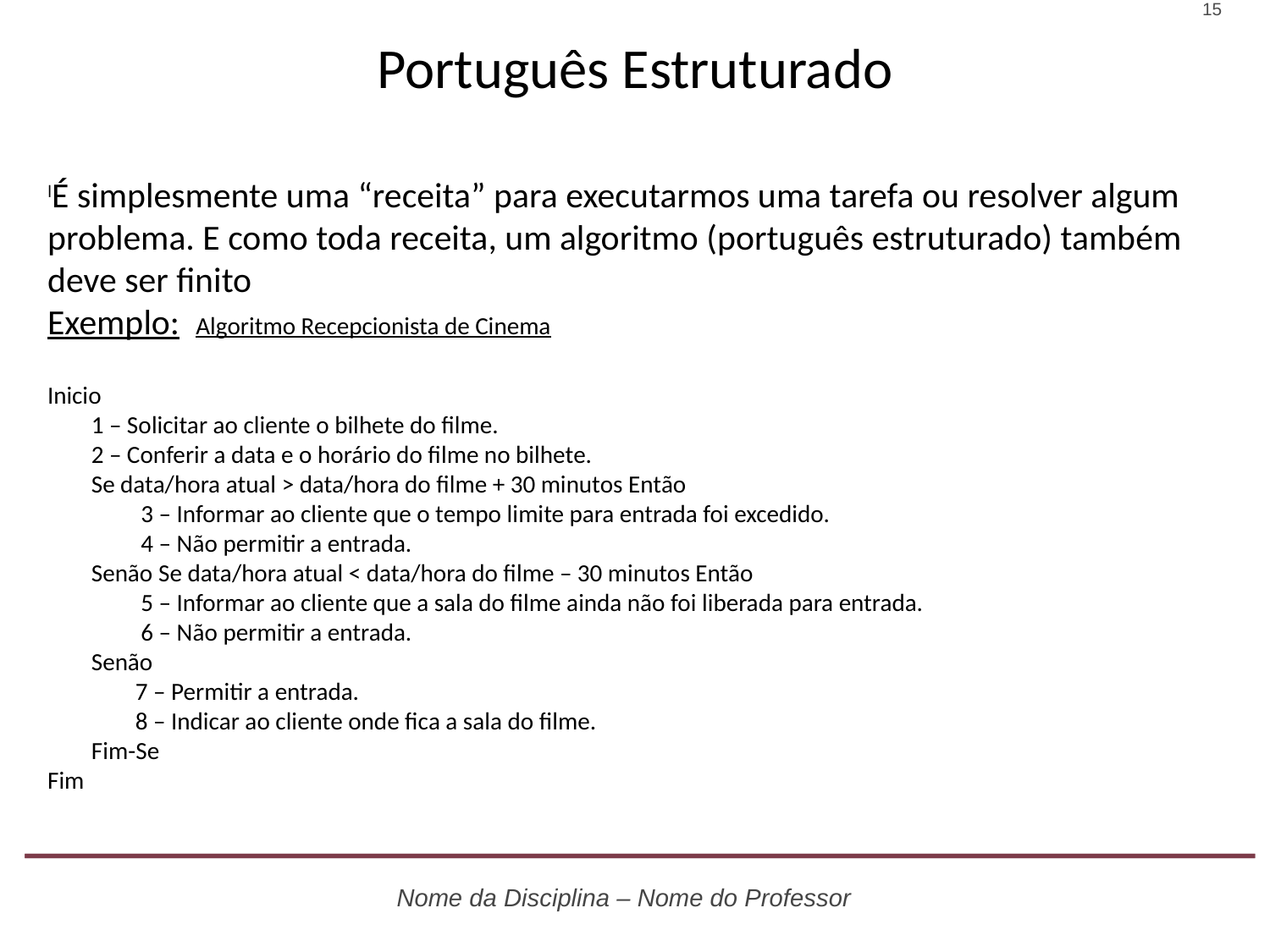

Português Estruturado
É simplesmente uma “receita” para executarmos uma tarefa ou resolver algum problema. E como toda receita, um algoritmo (português estruturado) também deve ser finito
Exemplo:  Algoritmo Recepcionista de Cinema

Inicio
        1 – Solicitar ao cliente o bilhete do filme.
        2 – Conferir a data e o horário do filme no bilhete.
        Se data/hora atual > data/hora do filme + 30 minutos Então
                 3 – Informar ao cliente que o tempo limite para entrada foi excedido.
                 4 – Não permitir a entrada.
        Senão Se data/hora atual < data/hora do filme – 30 minutos Então
                 5 – Informar ao cliente que a sala do filme ainda não foi liberada para entrada.
                 6 – Não permitir a entrada.
        Senão
                7 – Permitir a entrada.
                8 – Indicar ao cliente onde fica a sala do filme.
        Fim-Se
Fim